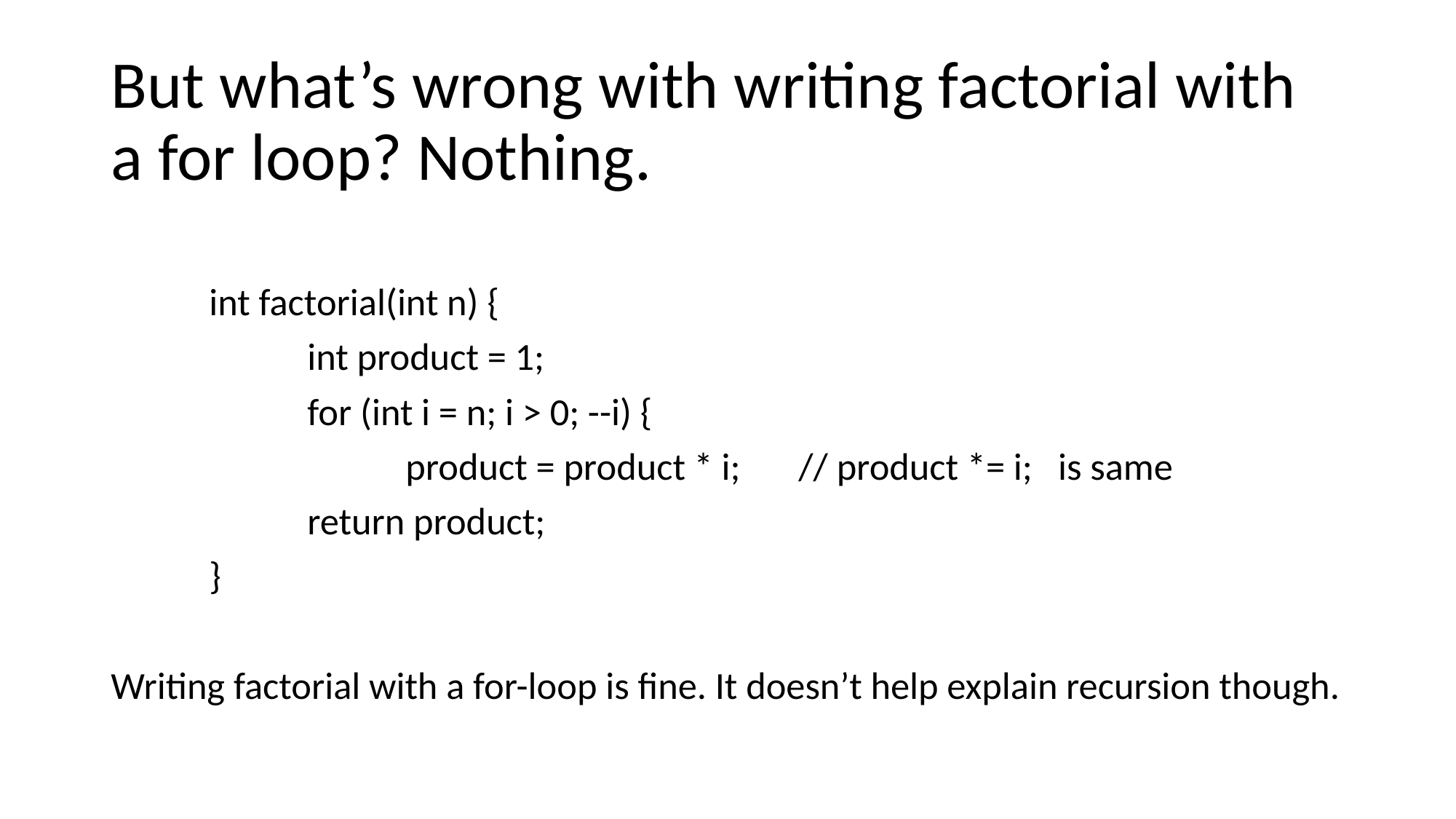

# But what’s wrong with writing factorial with a for loop? Nothing.

	int factorial(int n) {
		int product = 1;
		for (int i = n; i > 0; --i) {
			product = product * i;	// product *= i;   is same
		return product;
	}

Writing factorial with a for-loop is fine. It doesn’t help explain recursion though.